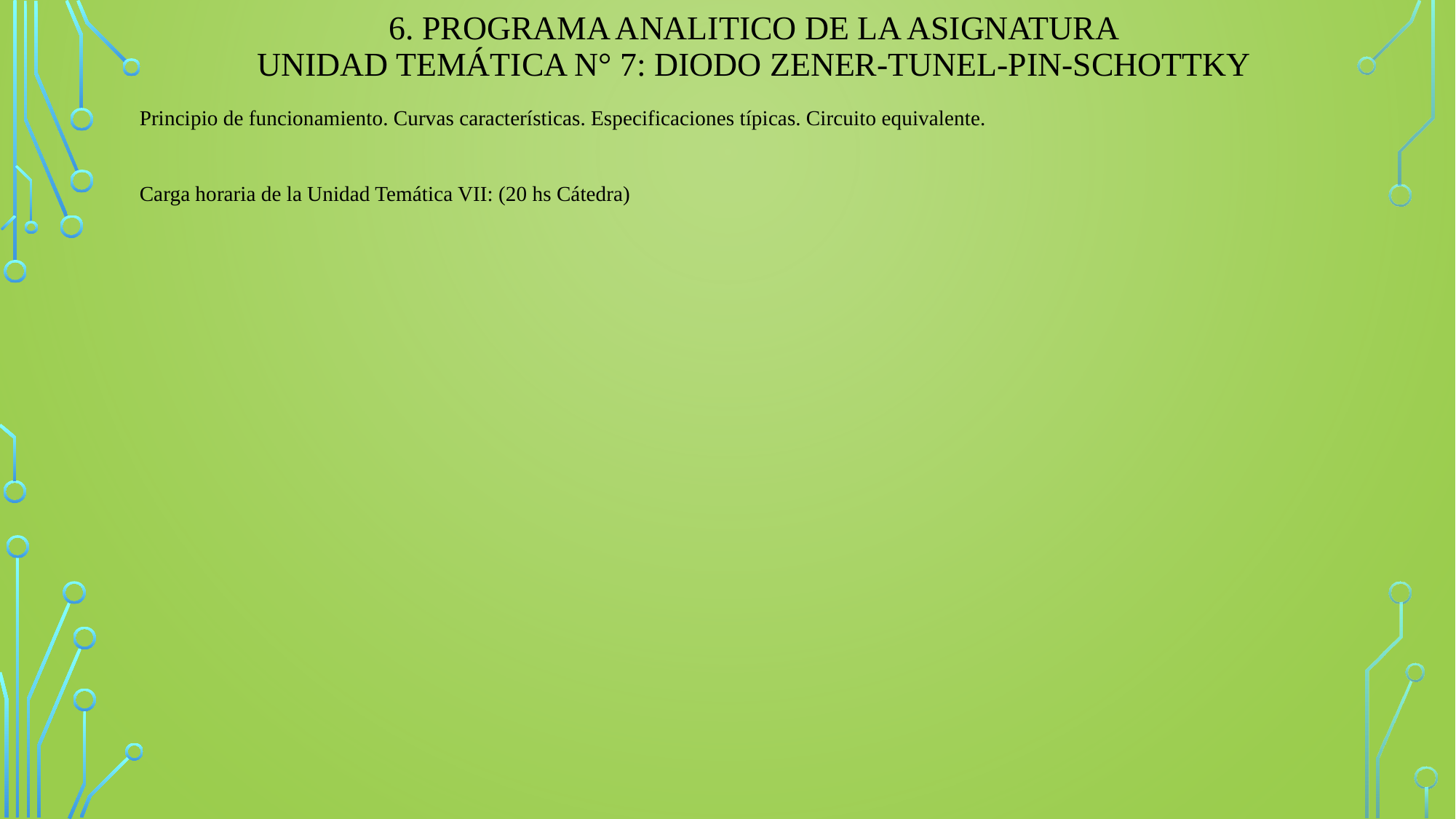

6. PROGRAMA ANALITICO DE LA ASIGNATURA
UNIDAD TEMÁTICA N° 7: DIODO ZENER-TUNEL-PIN-SCHOTTKY
Principio de funcionamiento. Curvas características. Especificaciones típicas. Circuito equivalente.

Carga horaria de la Unidad Temática VII: (20 hs Cátedra)